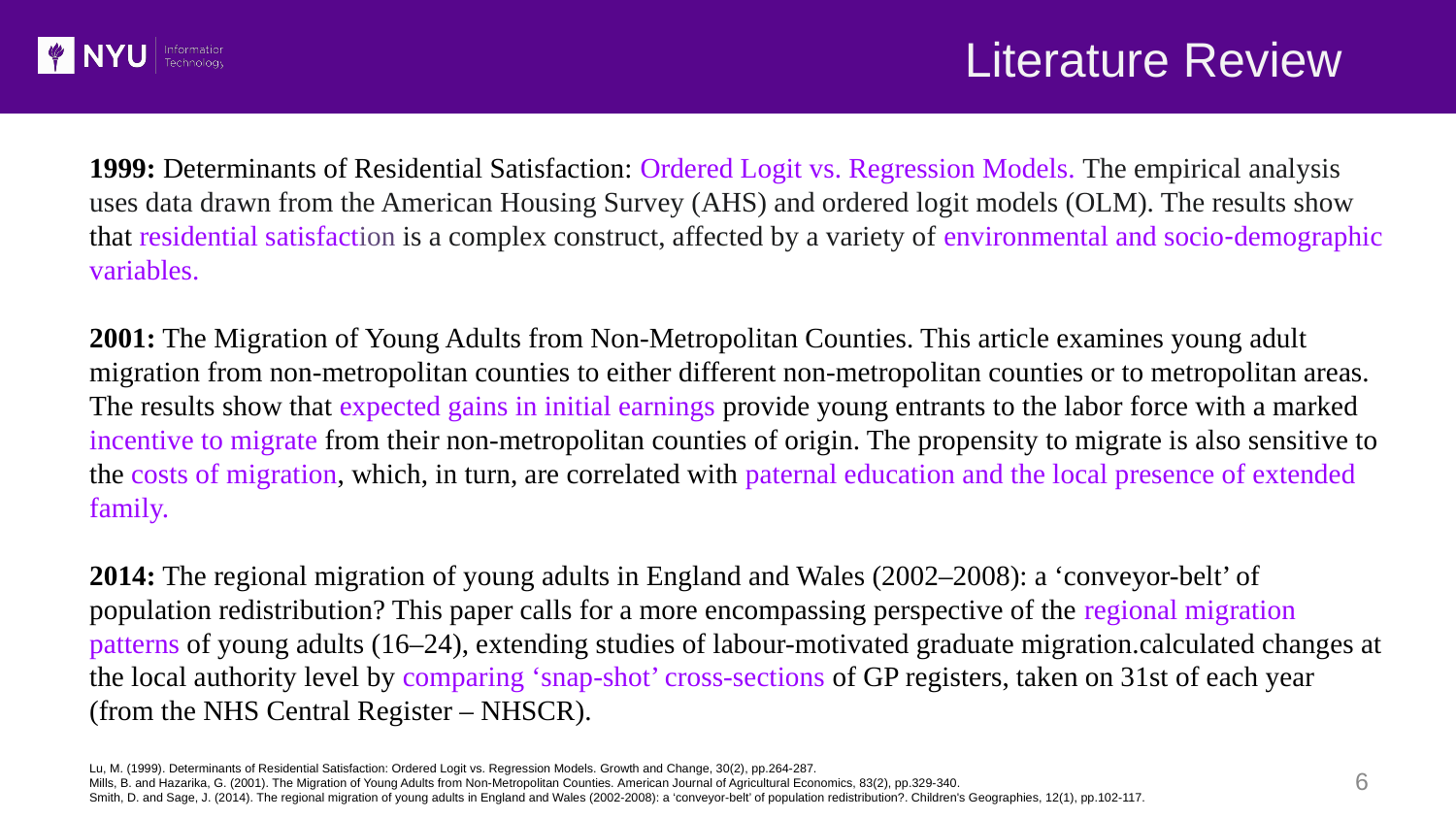

Literature Review

1999: Determinants of Residential Satisfaction: Ordered Logit vs. Regression Models. The empirical analysis uses data drawn from the American Housing Survey (AHS) and ordered logit models (OLM). The results show that residential satisfaction is a complex construct, affected by a variety of environmental and socio‐demographic variables.

2001: The Migration of Young Adults from Non-Metropolitan Counties. This article examines young adult migration from non-metropolitan counties to either different non-metropolitan counties or to metropolitan areas. The results show that expected gains in initial earnings provide young entrants to the labor force with a marked incentive to migrate from their non-metropolitan counties of origin. The propensity to migrate is also sensitive to the costs of migration, which, in turn, are correlated with paternal education and the local presence of extended family.

2014: The regional migration of young adults in England and Wales (2002–2008): a ‘conveyor-belt’ of population redistribution? This paper calls for a more encompassing perspective of the regional migration patterns of young adults (16–24), extending studies of labour-motivated graduate migration.calculated changes at the local authority level by comparing ‘snap-shot’ cross-sections of GP registers, taken on 31st of each year (from the NHS Central Register – NHSCR).

Lu, M. (1999). Determinants of Residential Satisfaction: Ordered Logit vs. Regression Models. Growth and Change, 30(2), pp.264-287.
Mills, B. and Hazarika, G. (2001). The Migration of Young Adults from Non-Metropolitan Counties. American Journal of Agricultural Economics, 83(2), pp.329-340.
Smith, D. and Sage, J. (2014). The regional migration of young adults in England and Wales (2002-2008): a ‘conveyor-belt’ of population redistribution?. Children's Geographies, 12(1), pp.102-117.

6